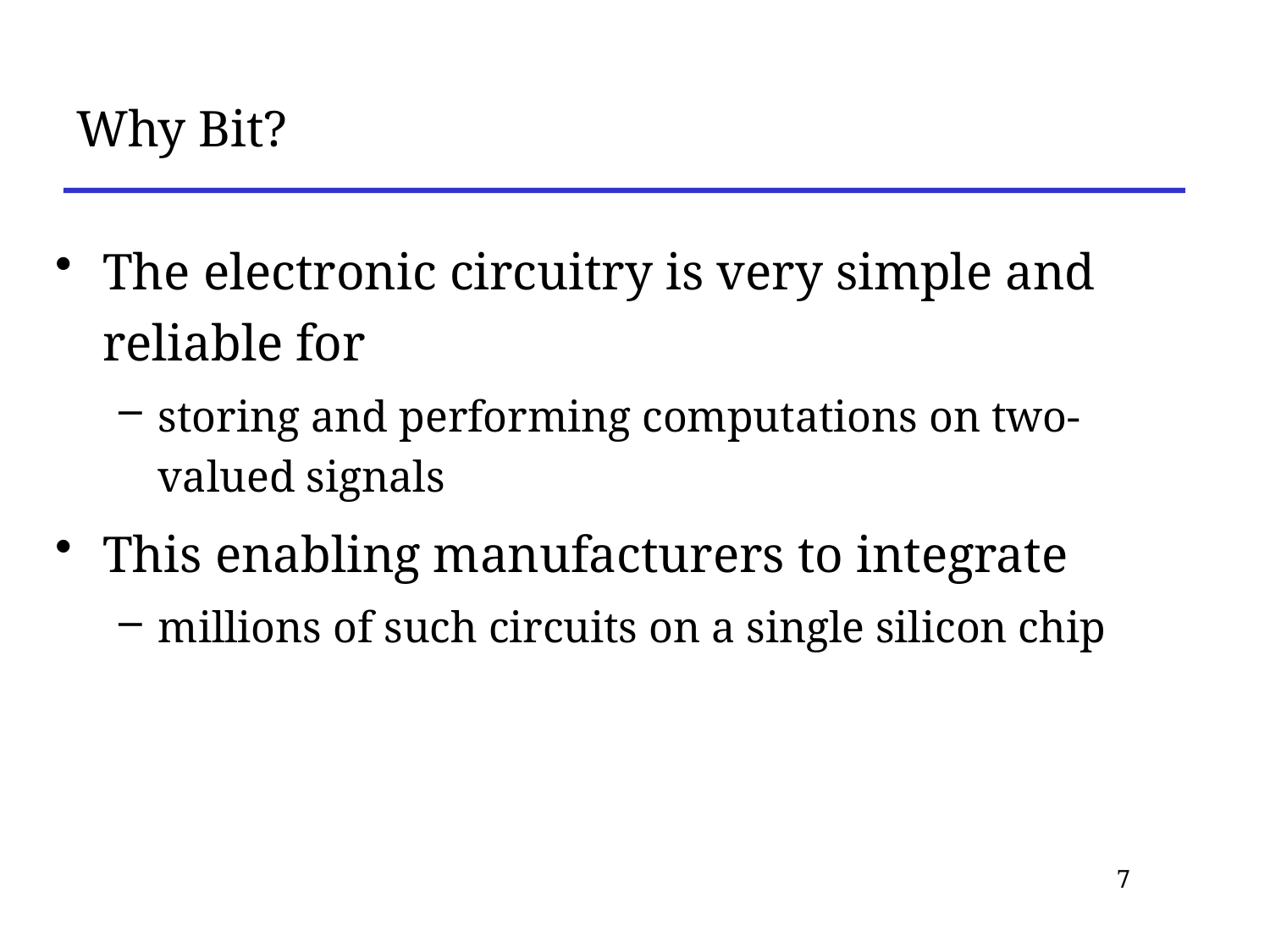

# Why Bit?
The electronic circuitry is very simple and reliable for
storing and performing computations on two-valued signals
This enabling manufacturers to integrate
millions of such circuits on a single silicon chip
7